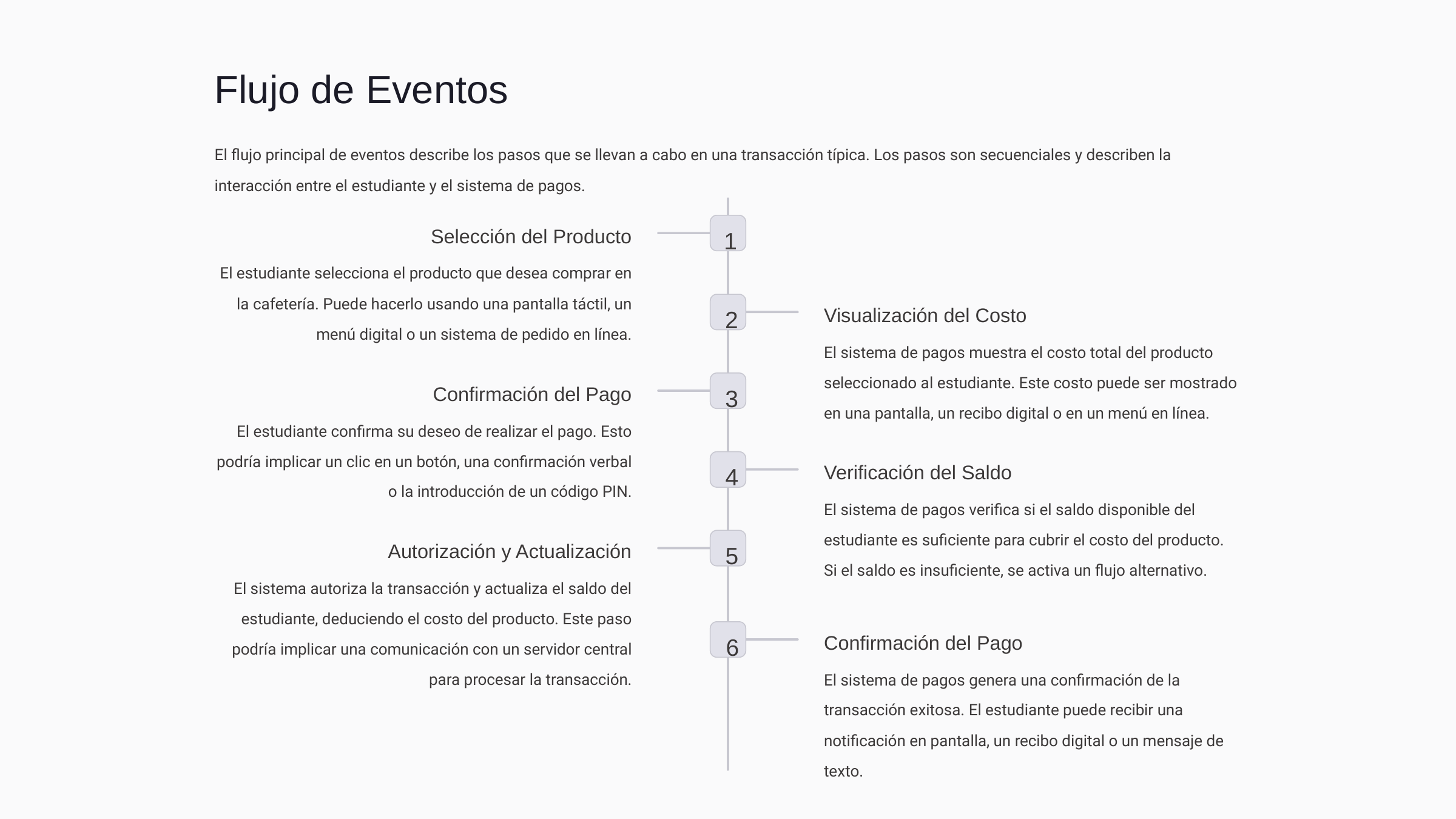

Flujo de Eventos
El flujo principal de eventos describe los pasos que se llevan a cabo en una transacción típica. Los pasos son secuenciales y describen la interacción entre el estudiante y el sistema de pagos.

Selección del Producto

1

El estudiante selecciona el producto que desea comprar en la cafetería. Puede hacerlo usando una pantalla táctil, un menú digital o un sistema de pedido en línea.
Visualización del Costo

2

El sistema de pagos muestra el costo total del producto seleccionado al estudiante. Este costo puede ser mostrado en una pantalla, un recibo digital o en un menú en línea.
Confirmación del Pago

3

El estudiante confirma su deseo de realizar el pago. Esto podría implicar un clic en un botón, una confirmación verbal o la introducción de un código PIN.
Verificación del Saldo

4

El sistema de pagos verifica si el saldo disponible del estudiante es suficiente para cubrir el costo del producto. Si el saldo es insuficiente, se activa un flujo alternativo.
Autorización y Actualización

5

El sistema autoriza la transacción y actualiza el saldo del estudiante, deduciendo el costo del producto. Este paso podría implicar una comunicación con un servidor central para procesar la transacción.
Confirmación del Pago

6

El sistema de pagos genera una confirmación de la transacción exitosa. El estudiante puede recibir una notificación en pantalla, un recibo digital o un mensaje de texto.